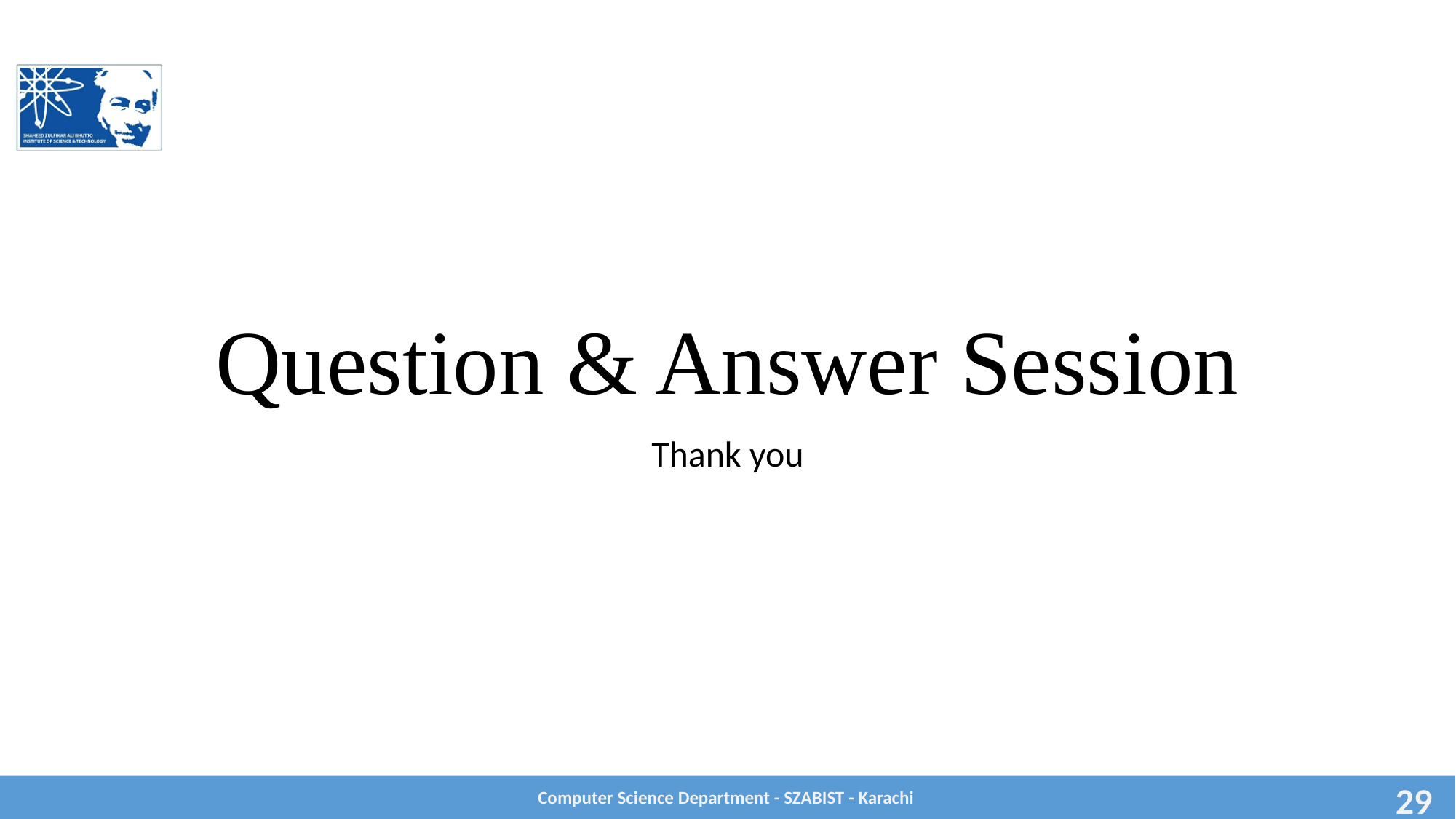

# Question & Answer Session
Thank you
Computer Science Department - SZABIST - Karachi
29